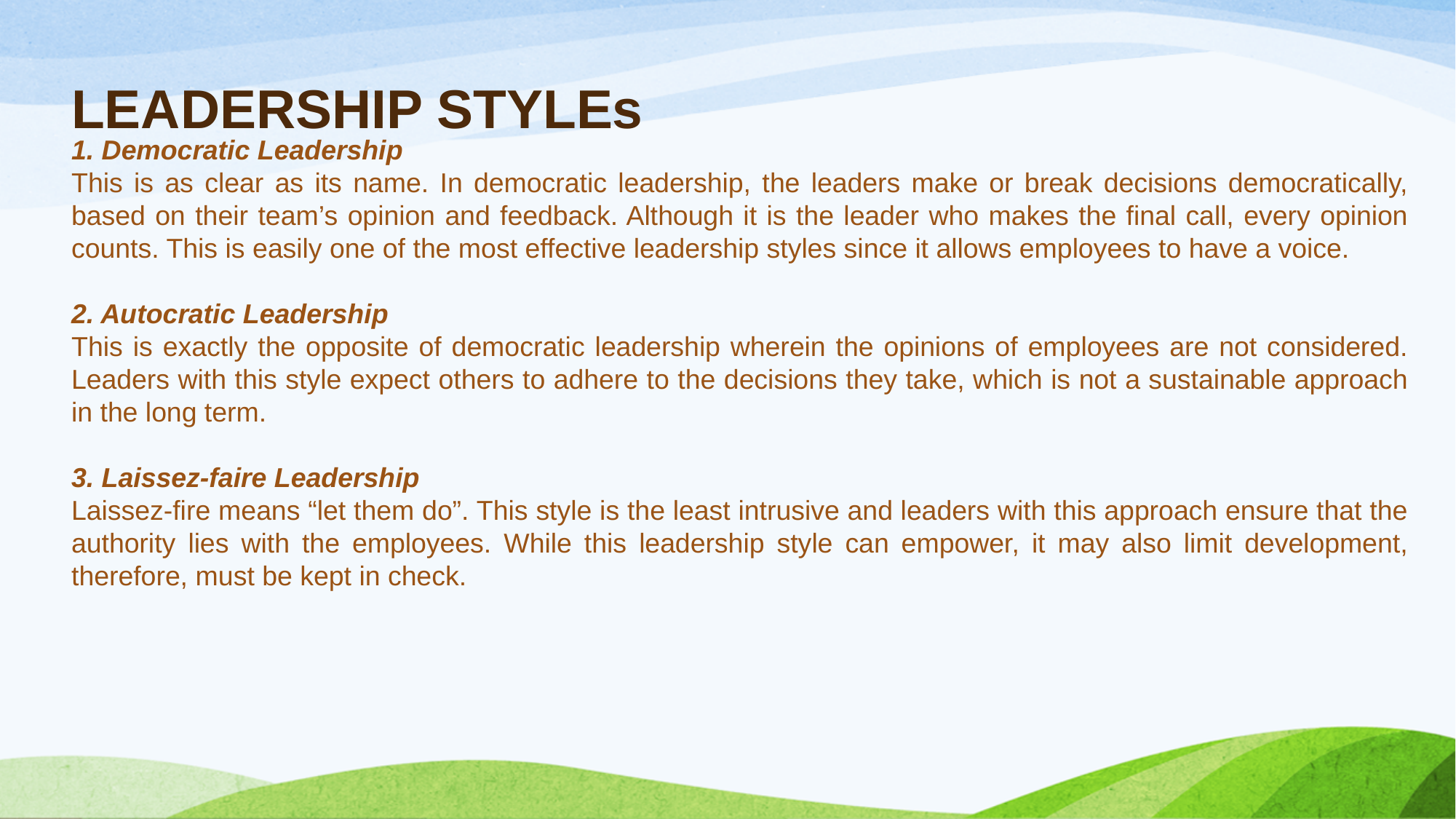

# LEADERSHIP STYLEs
1. Democratic Leadership
This is as clear as its name. In democratic leadership, the leaders make or break decisions democratically, based on their team’s opinion and feedback. Although it is the leader who makes the final call, every opinion counts. This is easily one of the most effective leadership styles since it allows employees to have a voice.

2. Autocratic Leadership
This is exactly the opposite of democratic leadership wherein the opinions of employees are not considered. Leaders with this style expect others to adhere to the decisions they take, which is not a sustainable approach in the long term.

3. Laissez-faire Leadership
Laissez-fire means “let them do”. This style is the least intrusive and leaders with this approach ensure that the authority lies with the employees. While this leadership style can empower, it may also limit development, therefore, must be kept in check.